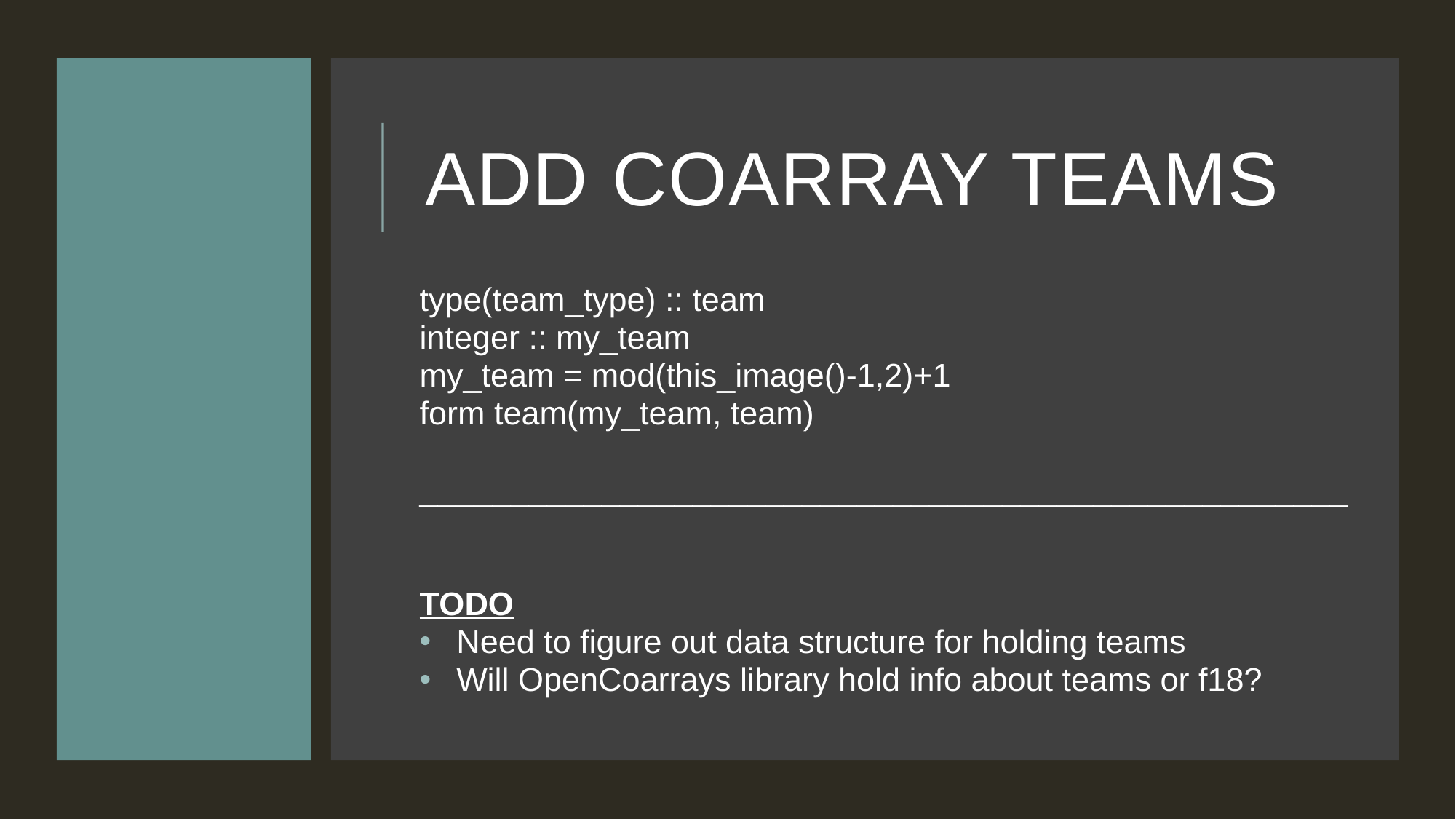

# Add Coarray TEAMS
type(team_type) :: team
integer :: my_team
my_team = mod(this_image()-1,2)+1
form team(my_team, team)

___________________________________________________

TODO
Need to figure out data structure for holding teams
Will OpenCoarrays library hold info about teams or f18?